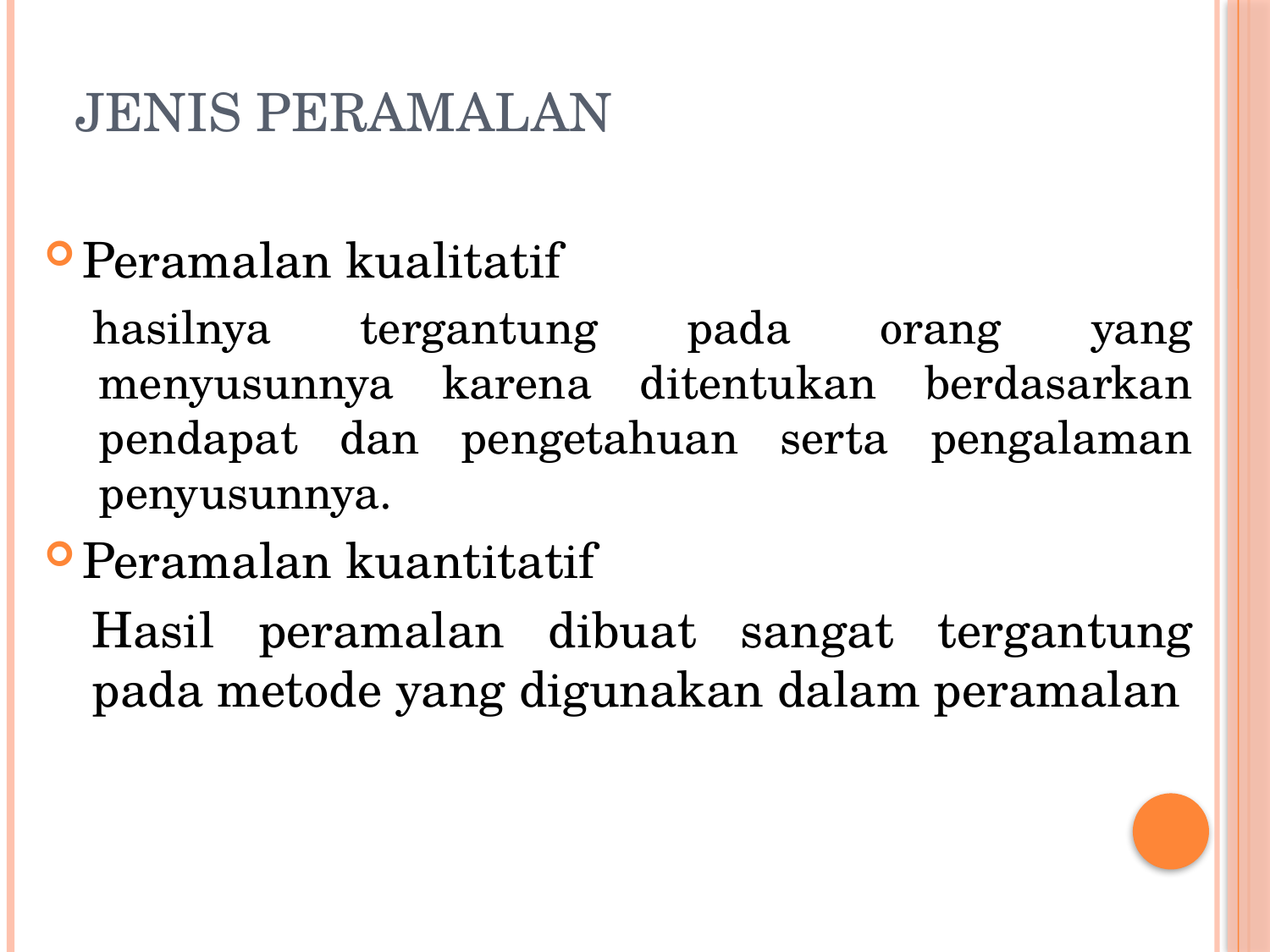

# Jenis peramalan
Peramalan kualitatif
hasilnya tergantung pada orang yang menyusunnya karena ditentukan berdasarkan pendapat dan pengetahuan serta pengalaman penyusunnya.
Peramalan kuantitatif
Hasil peramalan dibuat sangat tergantung pada metode yang digunakan dalam peramalan